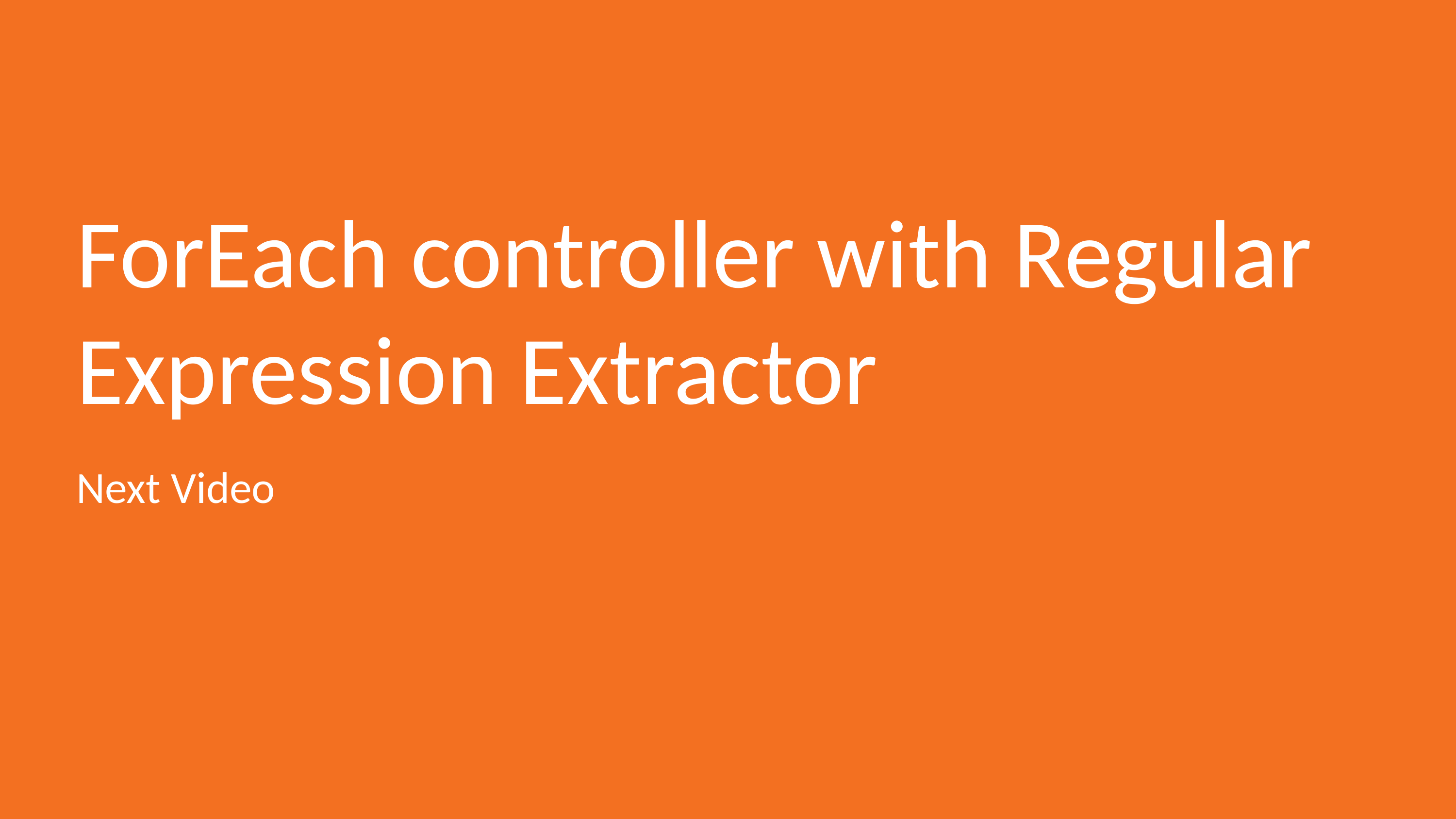

# ForEach controller with Regular Expression Extractor
Next Video